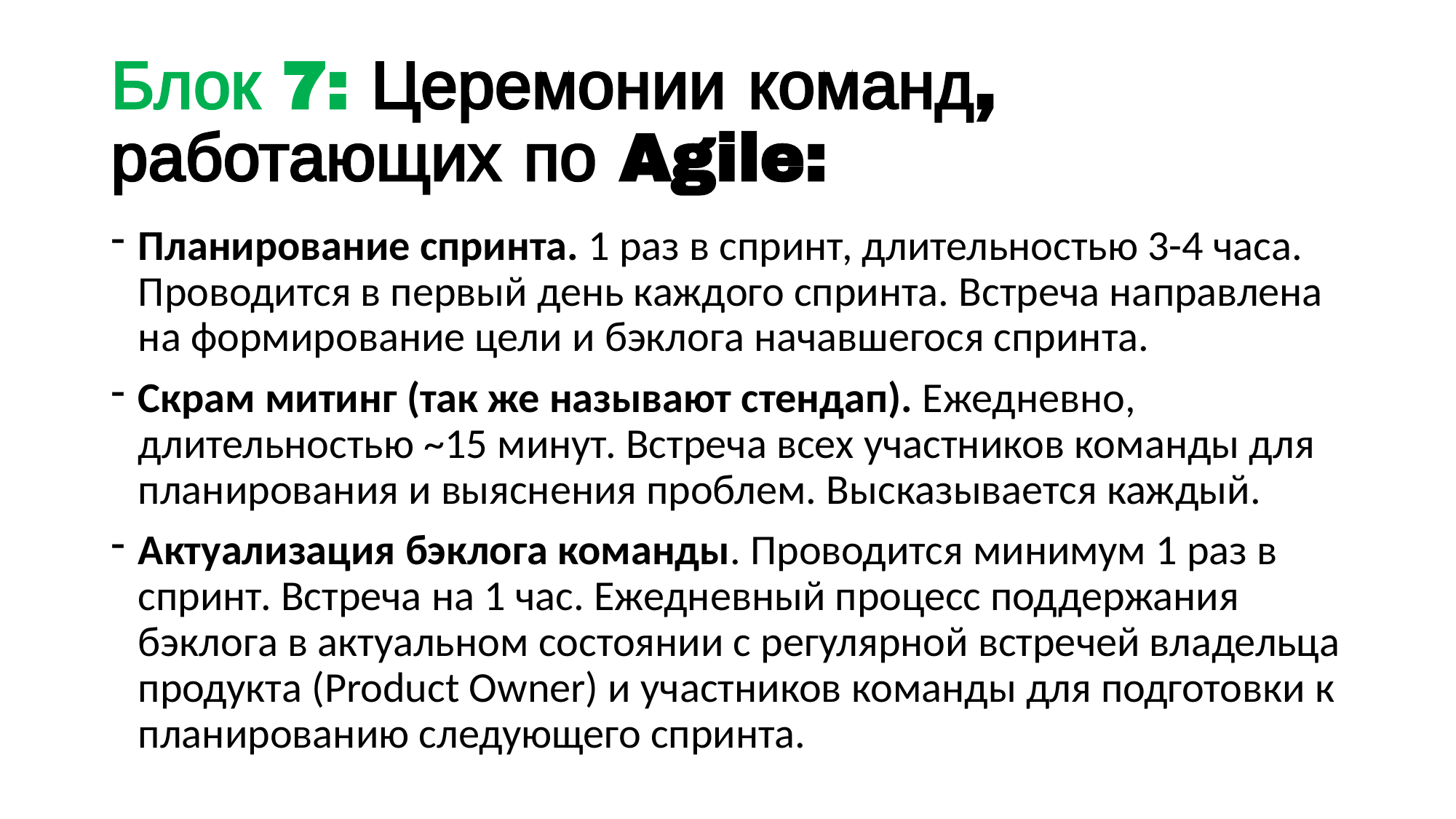

# Блок 7: Церемонии команд, работающих по Agile:
Планирование спринта. 1 раз в спринт, длительностью 3-4 часа. Проводится в первый день каждого спринта. Встреча направлена на формирование цели и бэклога начавшегося спринта.
Скрам митинг (так же называют стендап). Ежедневно, длительностью ~15 минут. Встреча всех участников команды для планирования и выяснения проблем. Высказывается каждый.
Актуализация бэклога команды. Проводится минимум 1 раз в спринт. Встреча на 1 час. Ежедневный процесс поддержания бэклога в актуальном состоянии с регулярной встречей владельца продукта (Product Owner) и участников команды для подготовки к планированию следующего спринта.